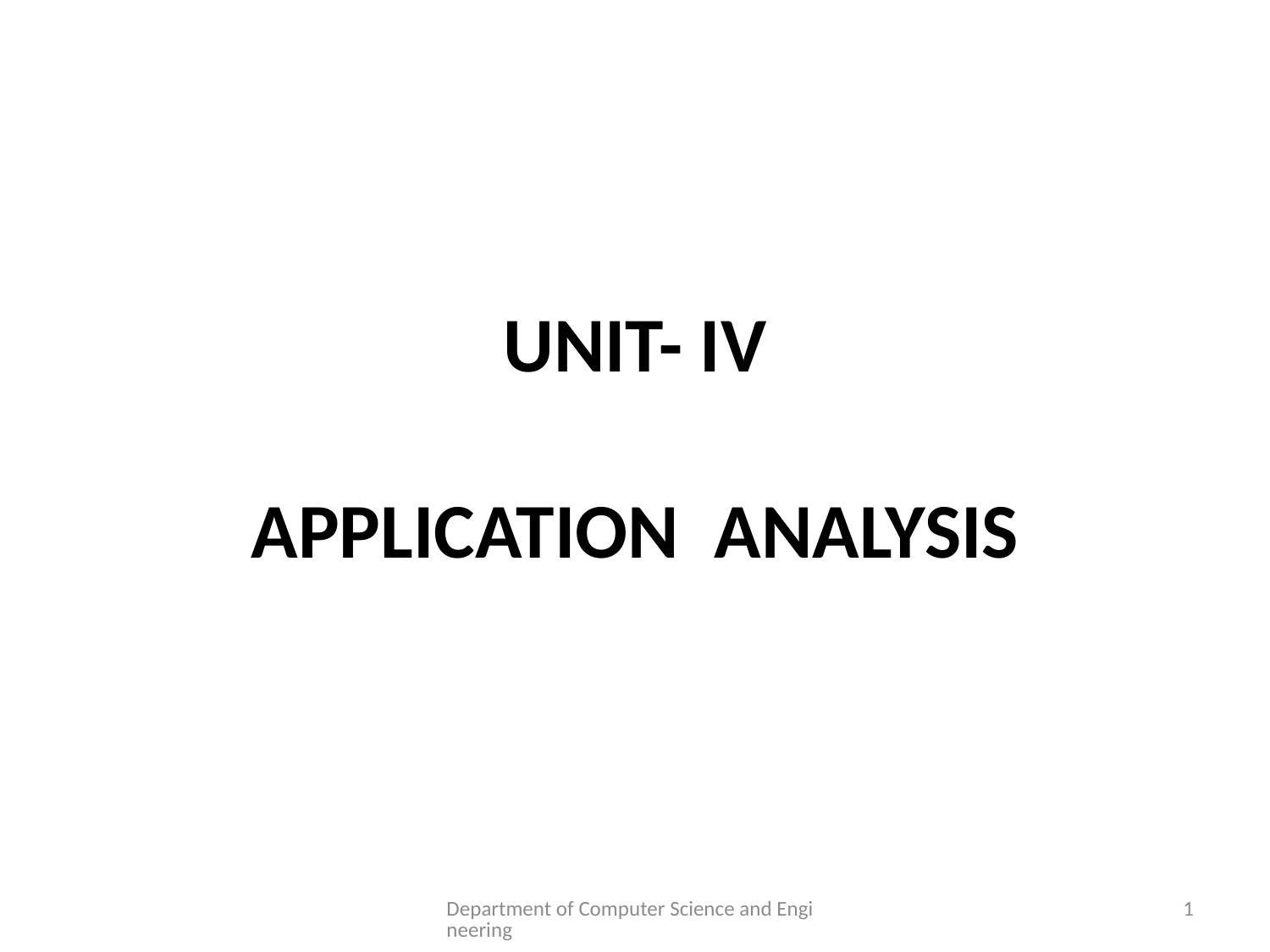

# UNIT- IV APPLICATION  ANALYSIS
Department of Computer Science and Engineering
1